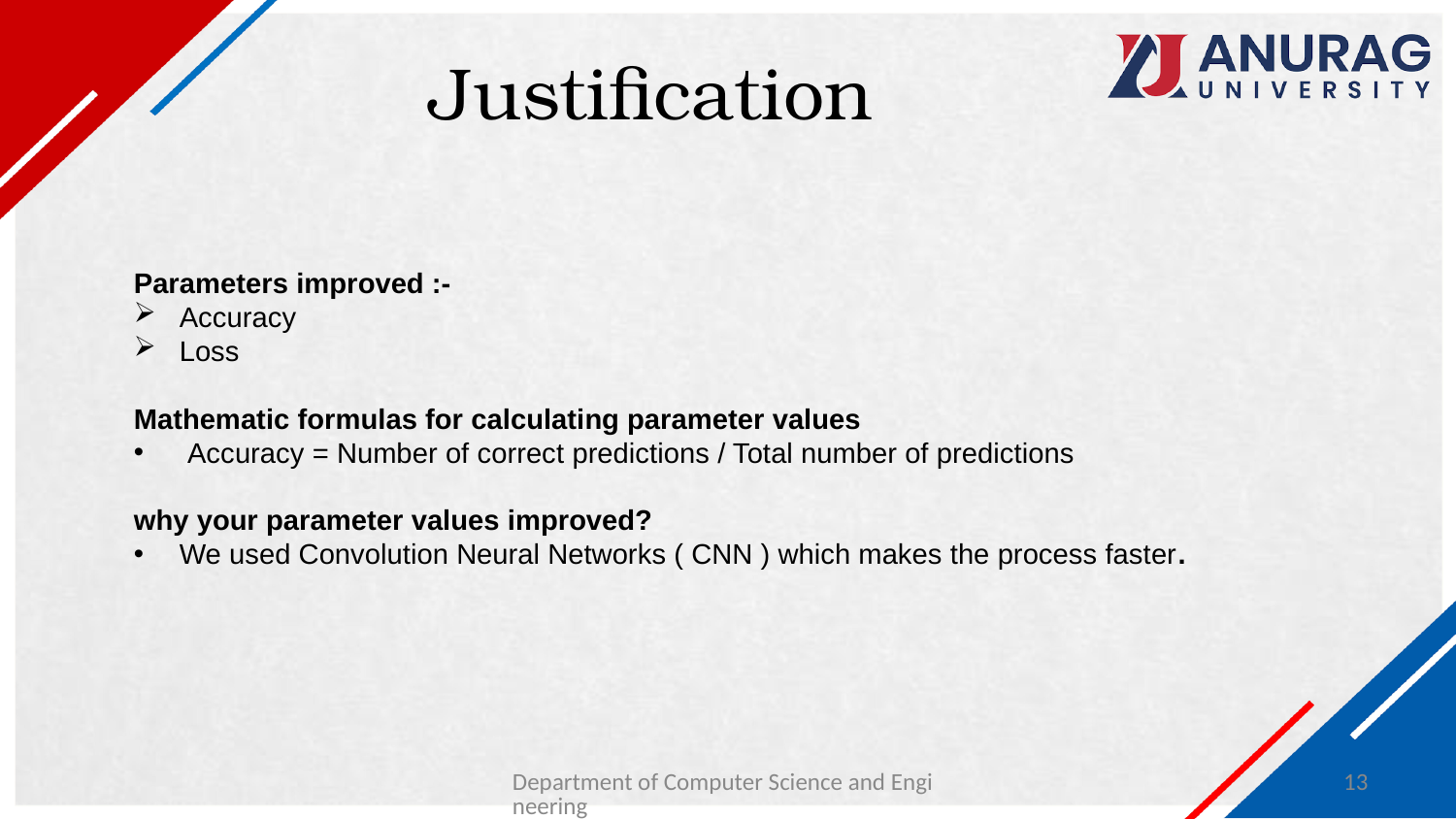

# Justification
Parameters improved :-
Accuracy
Loss

Mathematic formulas for calculating parameter values
 Accuracy = Number of correct predictions / Total number of predictions

why your parameter values improved?
We used Convolution Neural Networks ( CNN ) which makes the process faster.

Department of Computer Science and Engineering
13